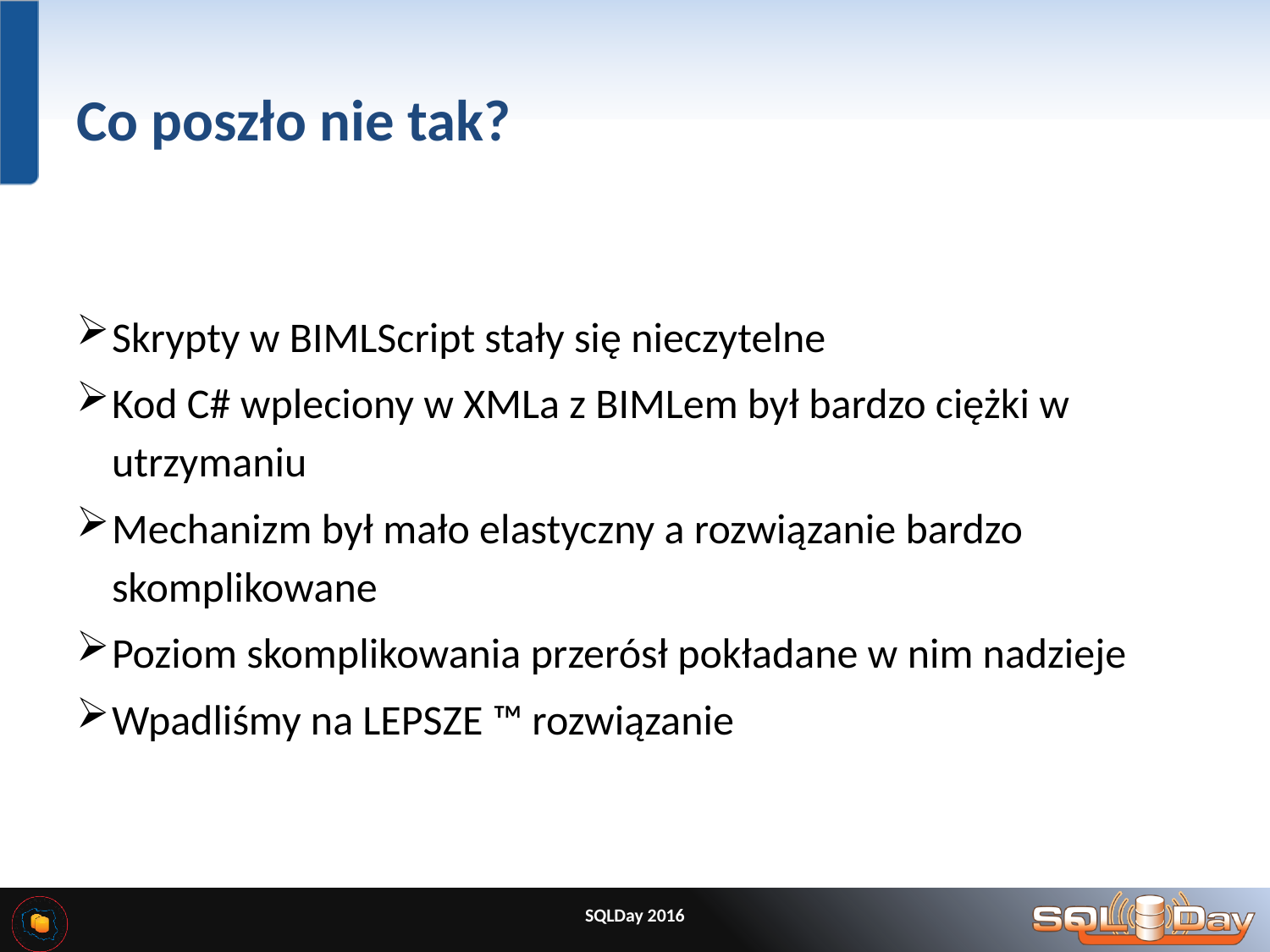

# Co poszło nie tak?
Skrypty w BIMLScript stały się nieczytelne
Kod C# wpleciony w XMLa z BIMLem był bardzo ciężki w utrzymaniu
Mechanizm był mało elastyczny a rozwiązanie bardzo skomplikowane
Poziom skomplikowania przerósł pokładane w nim nadzieje
Wpadliśmy na LEPSZE ™ rozwiązanie